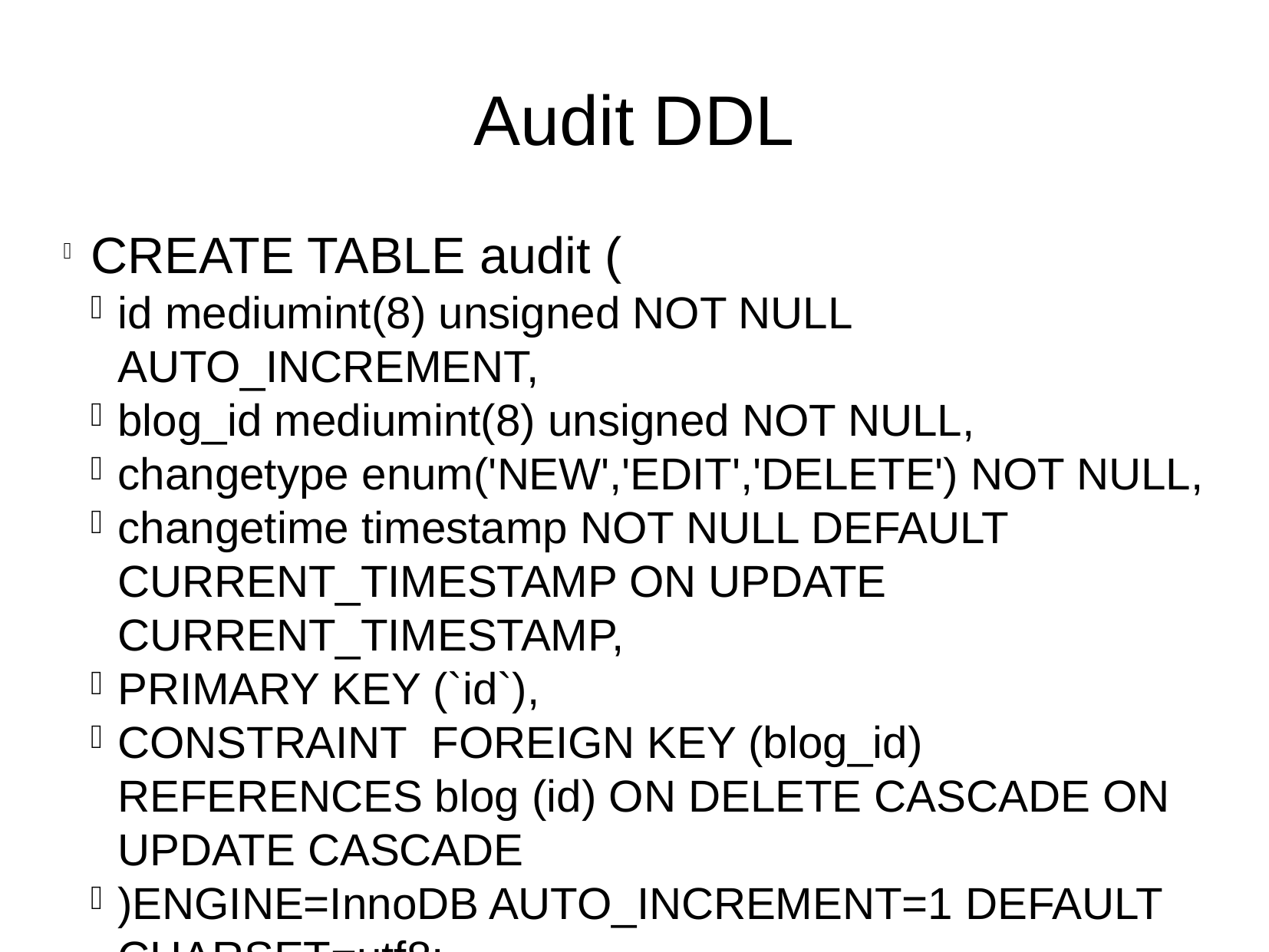

Audit DDL
CREATE TABLE audit (
id mediumint(8) unsigned NOT NULL AUTO_INCREMENT,
blog_id mediumint(8) unsigned NOT NULL,
changetype enum('NEW','EDIT','DELETE') NOT NULL,
changetime timestamp NOT NULL DEFAULT CURRENT_TIMESTAMP ON UPDATE CURRENT_TIMESTAMP,
PRIMARY KEY (`id`),
CONSTRAINT  FOREIGN KEY (blog_id) REFERENCES blog (id) ON DELETE CASCADE ON UPDATE CASCADE
)ENGINE=InnoDB AUTO_INCREMENT=1 DEFAULT CHARSET=utf8;